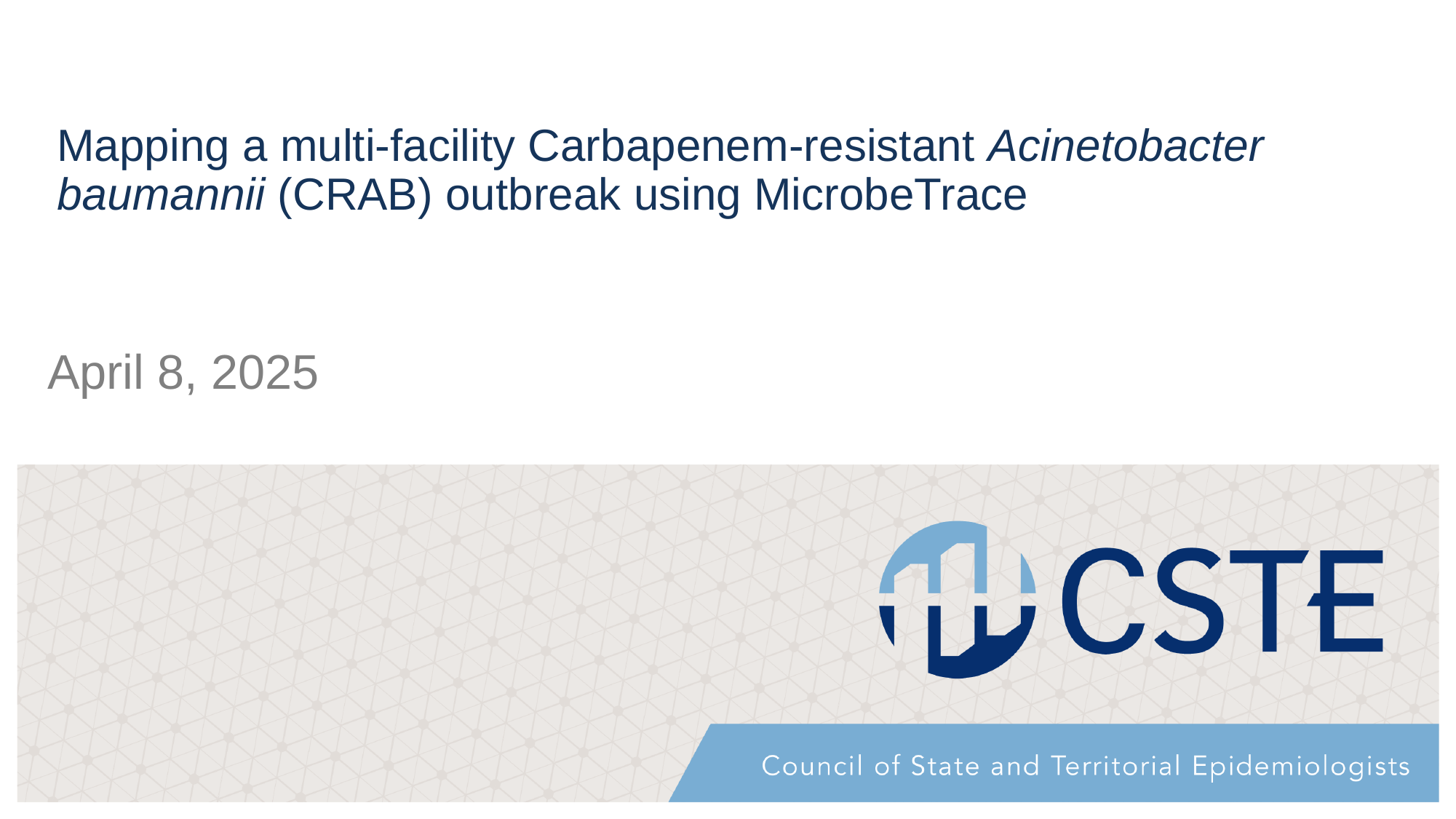

# Mapping a multi-facility Carbapenem-resistant Acinetobacter baumannii (CRAB) outbreak using MicrobeTrace
April 8, 2025